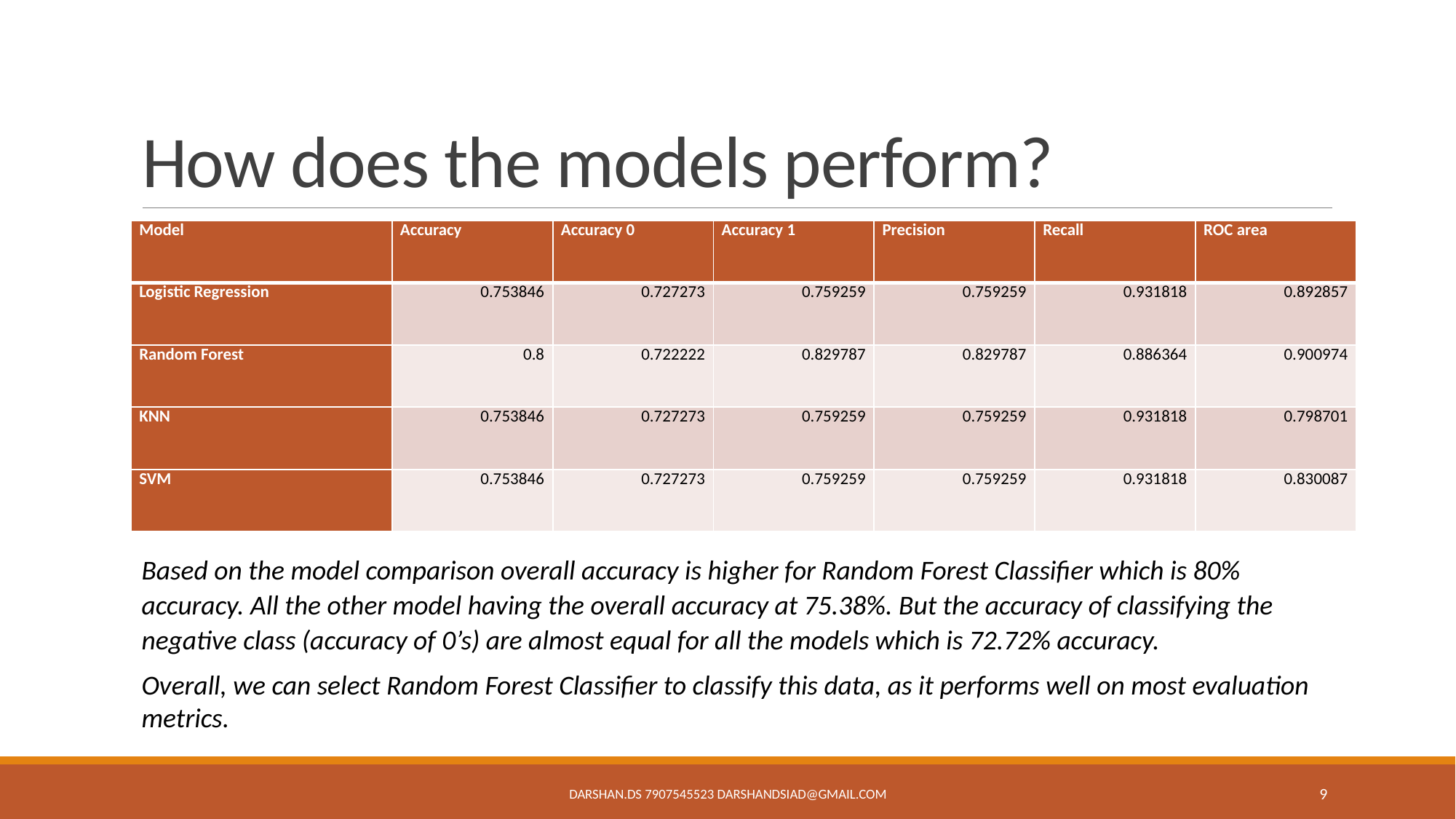

# How does the models perform?
| Model | Accuracy | Accuracy 0 | Accuracy 1 | Precision | Recall | ROC area |
| --- | --- | --- | --- | --- | --- | --- |
| Logistic Regression | 0.753846 | 0.727273 | 0.759259 | 0.759259 | 0.931818 | 0.892857 |
| Random Forest | 0.8 | 0.722222 | 0.829787 | 0.829787 | 0.886364 | 0.900974 |
| KNN | 0.753846 | 0.727273 | 0.759259 | 0.759259 | 0.931818 | 0.798701 |
| SVM | 0.753846 | 0.727273 | 0.759259 | 0.759259 | 0.931818 | 0.830087 |
Based on the model comparison overall accuracy is higher for Random Forest Classifier which is 80% accuracy. All the other model having the overall accuracy at 75.38%. But the accuracy of classifying the negative class (accuracy of 0’s) are almost equal for all the models which is 72.72% accuracy.
Overall, we can select Random Forest Classifier to classify this data, as it performs well on most evaluation metrics.
Darshan.DS 7907545523 darshandsiad@gmail.com
9